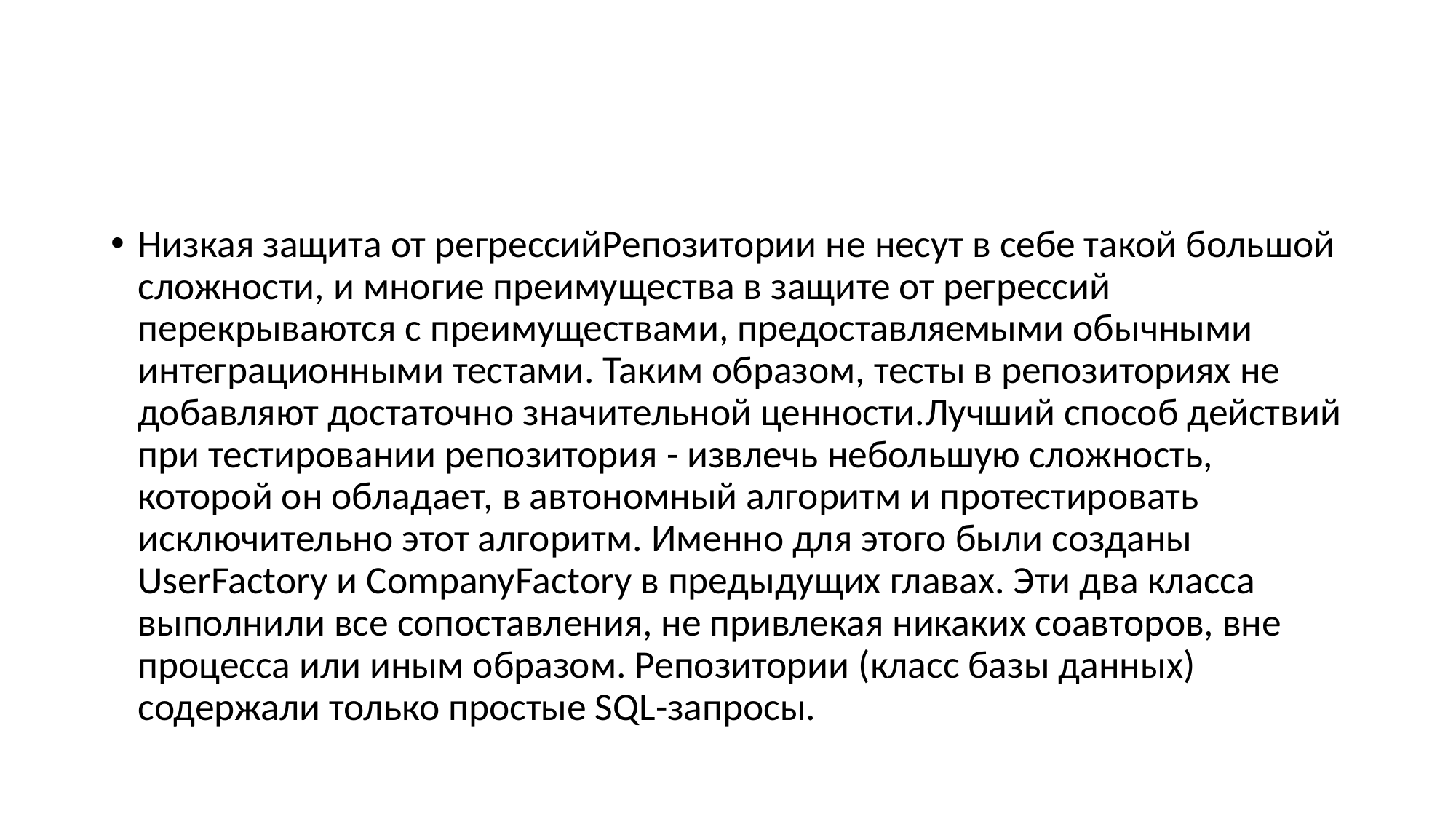

#
Низкая защита от регрессийРепозитории не несут в себе такой большой сложности, и многие преимущества в защите от регрессий перекрываются с преимуществами, предоставляемыми обычными интеграционными тестами. Таким образом, тесты в репозиториях не добавляют достаточно значительной ценности.Лучший способ действий при тестировании репозитория - извлечь небольшую сложность, которой он обладает, в автономный алгоритм и протестировать исключительно этот алгоритм. Именно для этого были созданы UserFactory и CompanyFactory в предыдущих главах. Эти два класса выполнили все сопоставления, не привлекая никаких соавторов, вне процесса или иным образом. Репозитории (класс базы данных) содержали только простые SQL-запросы.